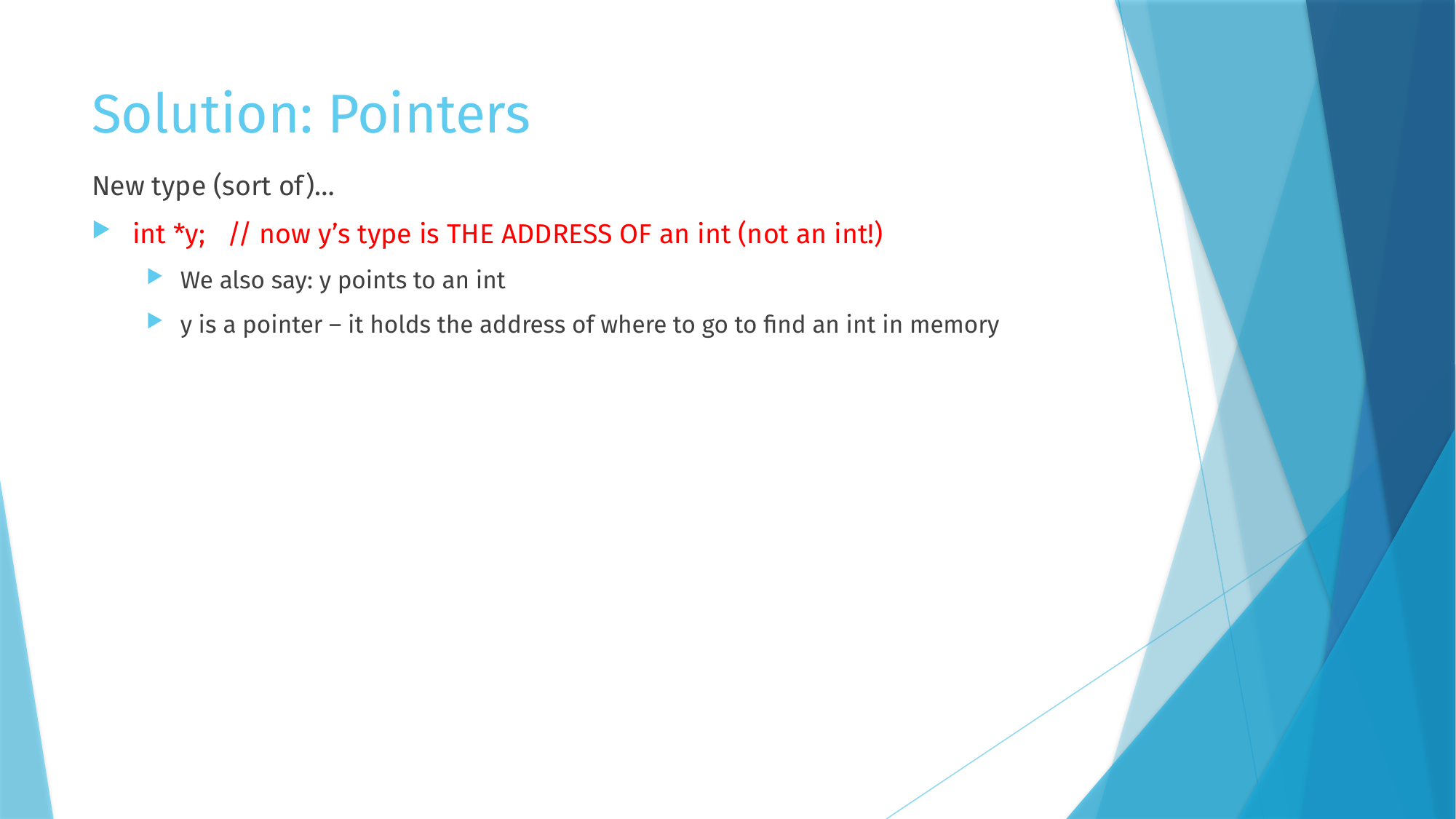

# Solution: Pointers
New type (sort of)…
int *y;   // now y’s type is THE ADDRESS OF an int (not an int!)
We also say: y points to an int
y is a pointer – it holds the address of where to go to find an int in memory